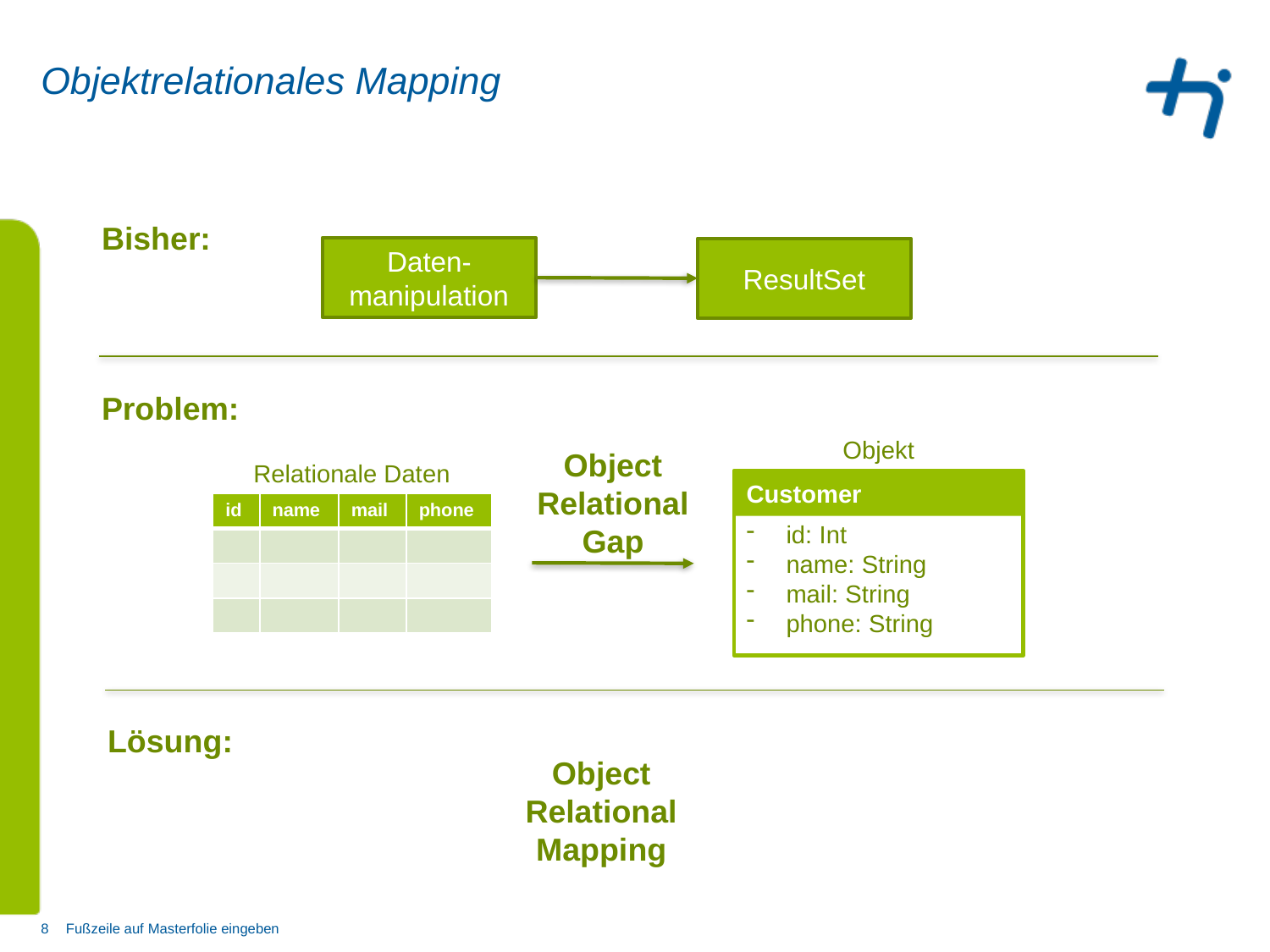

# Objektrelationales Mapping
Bisher:
Daten-manipulation
ResultSet
Problem:
Objekt
Object Relational Gap
Relationale Daten
Customer

id: Int
name: String
mail: String
phone: String
| id | name | mail | phone |
| --- | --- | --- | --- |
|  |  |  |  |
|  |  |  |  |
|  |  |  |  |
Lösung:
Object Relational Mapping
8